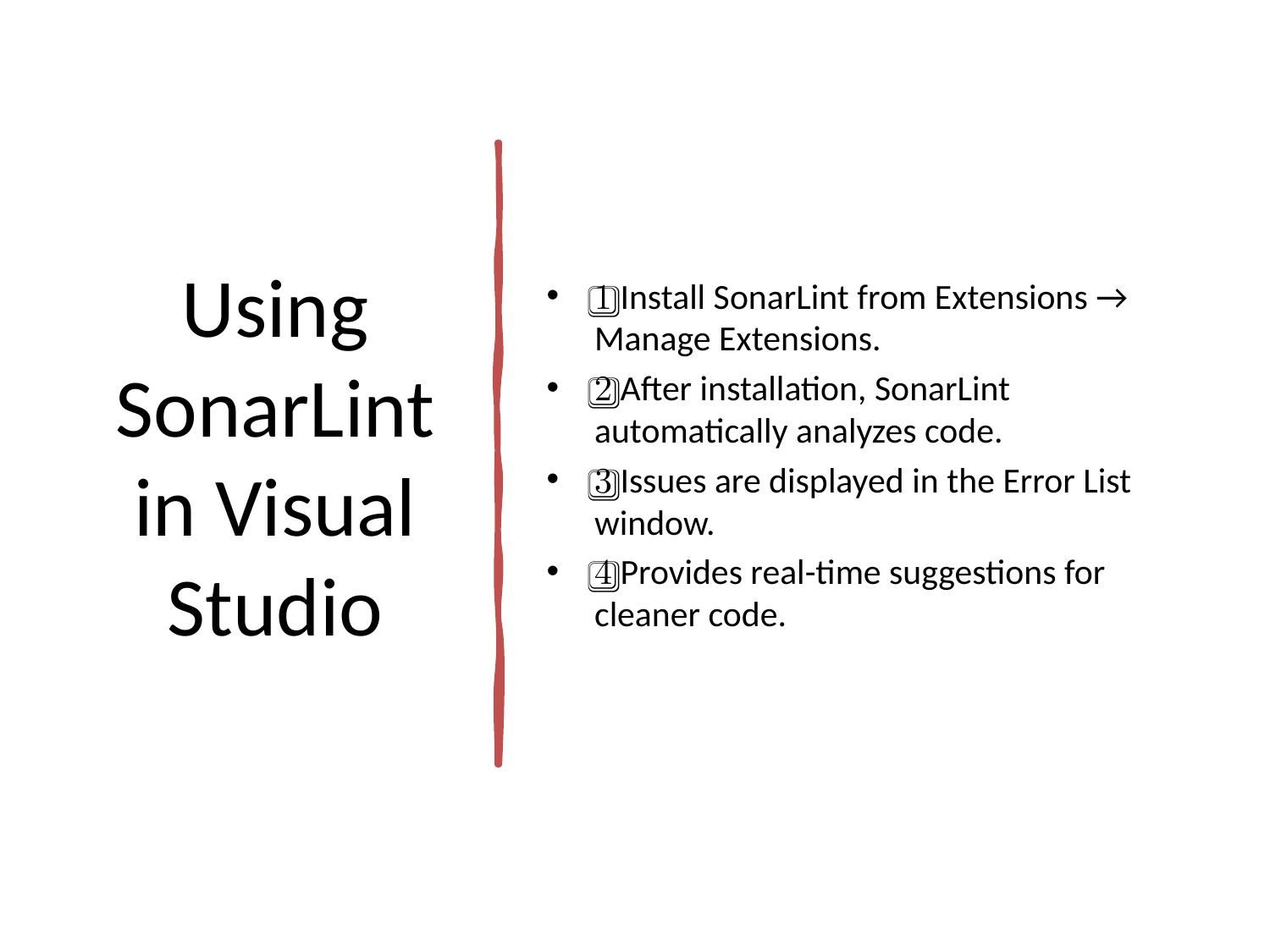

# Using SonarLint in Visual Studio
1️⃣ Install SonarLint from Extensions → Manage Extensions.
2️⃣ After installation, SonarLint automatically analyzes code.
3️⃣ Issues are displayed in the Error List window.
4️⃣ Provides real-time suggestions for cleaner code.